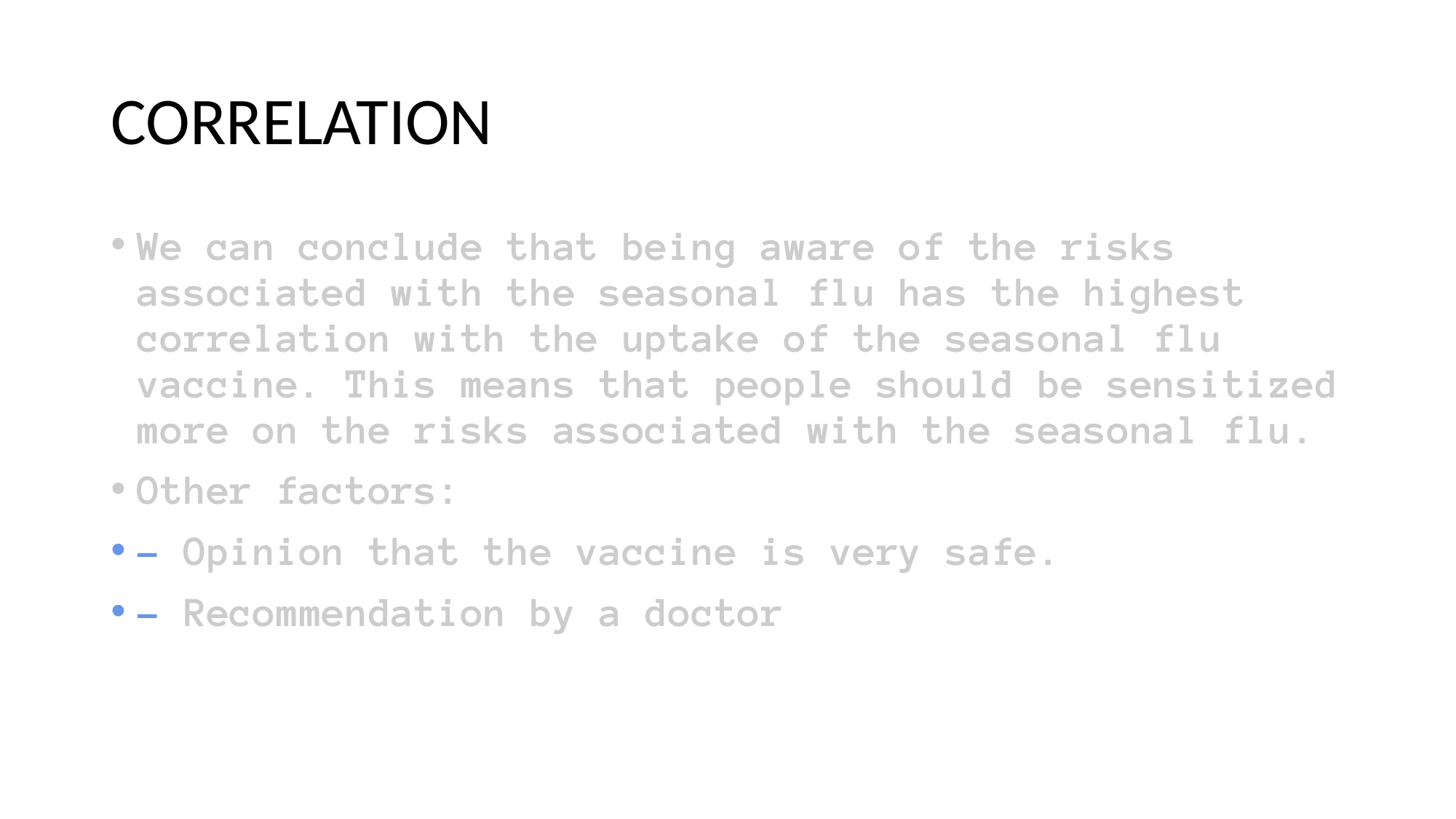

# CORRELATION
We can conclude that being aware of the risks associated with the seasonal flu has the highest correlation with the uptake of the seasonal flu vaccine. This means that people should be sensitized more on the risks associated with the seasonal flu.
Other factors:
- Opinion that the vaccine is very safe.
- Recommendation by a doctor